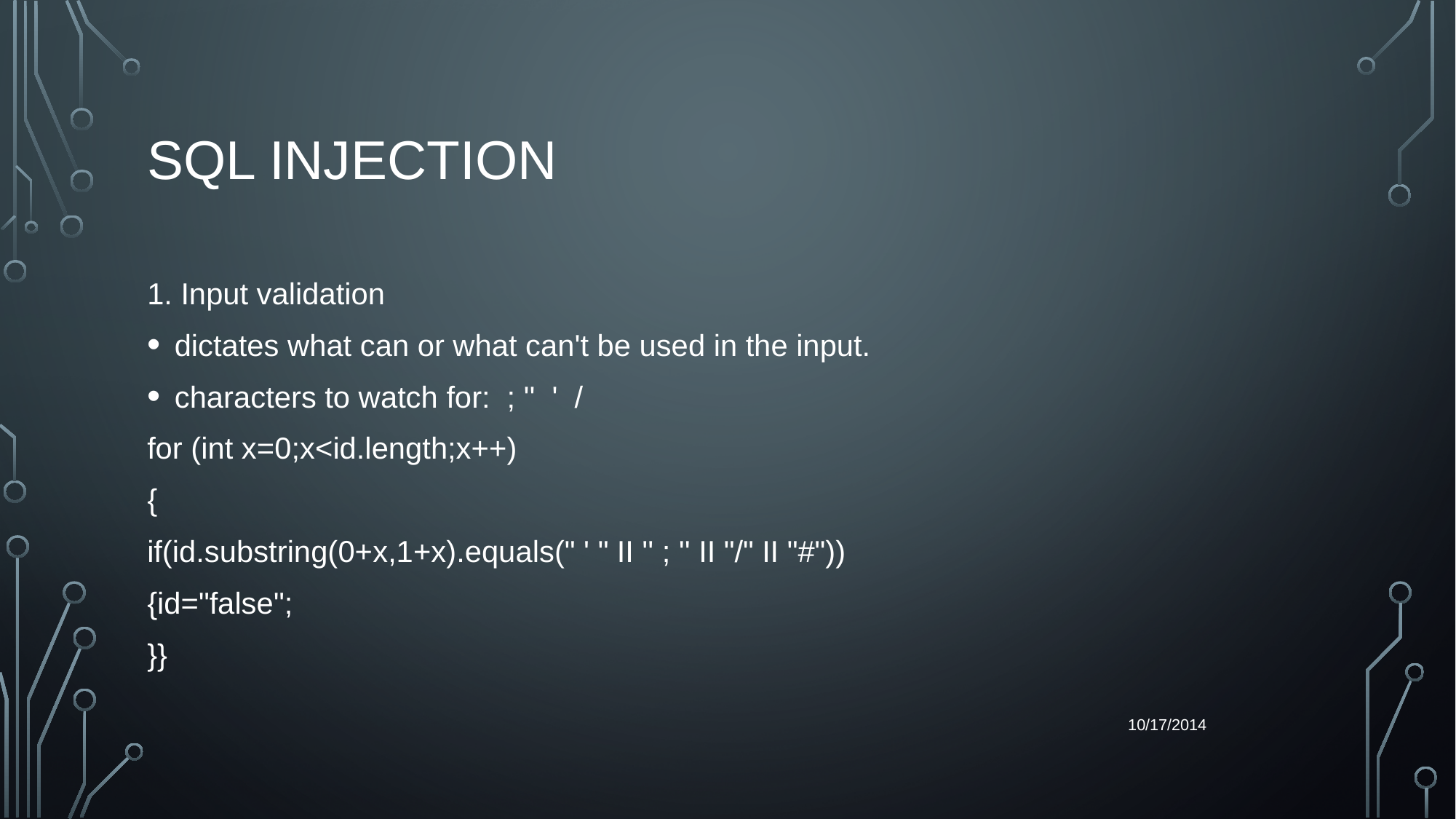

# SQL injection
1. Input validation
dictates what can or what can't be used in the input.
characters to watch for:  ; ''  '  /
for (int x=0;x<id.length;x++)
{
if(id.substring(0+x,1+x).equals(" ' " II '' ; '' II "/" II "#"))
{id="false";
}}
10/17/2014